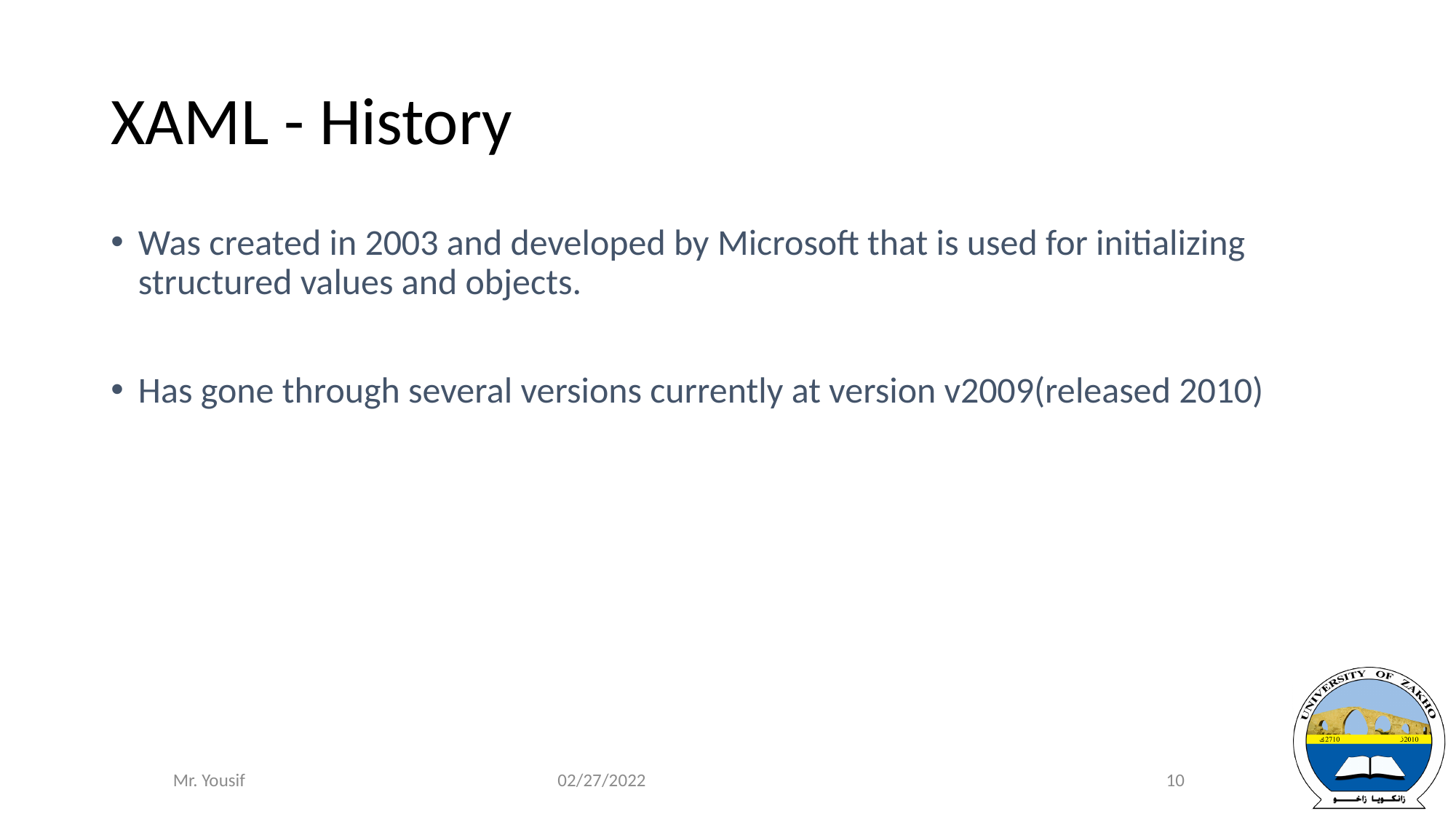

# XAML - History
Was created in 2003 and developed by Microsoft that is used for initializing structured values and objects.

Has gone through several versions currently at version v2009(released 2010)

02/27/2022
10
Mr. Yousif